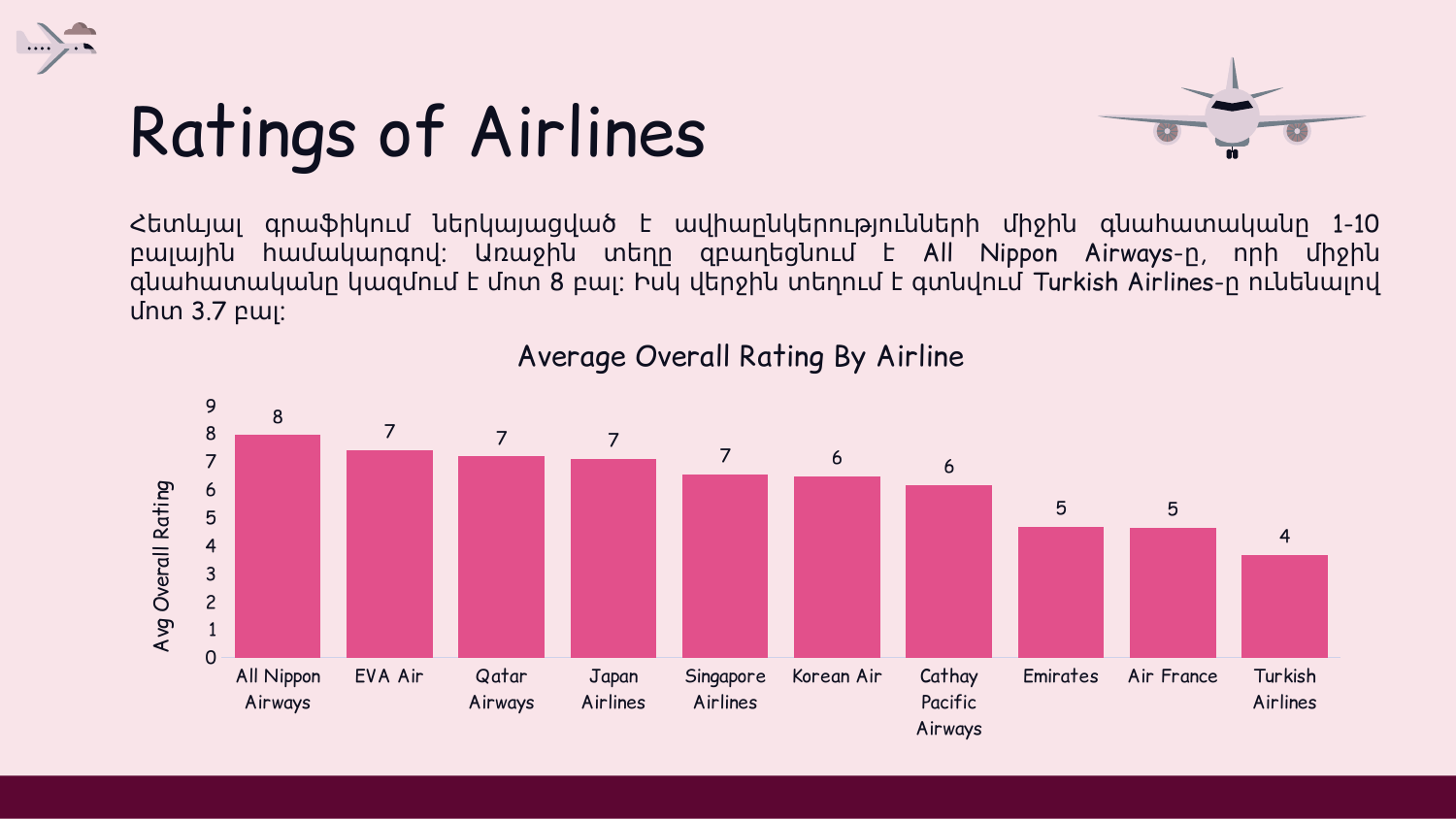

# Ratings of Airlines
Հետևյալ գրաֆիկում ներկայացված է ավիաընկերությունների միջին գնահատականը 1-10 բալային համակարգով: Առաջին տեղը զբաղեցնում է All Nippon Airways-ը, որի միջին գնահատականը կազմում է մոտ 8 բալ: Իսկ վերջին տեղում է գտնվում Turkish Airlines-ը ունենալով մոտ 3.7 բալ:

### Chart: Average Overall Rating By Airline

| Category | Avg Rating |
|---|---|
| All Nippon Airways | 7.949612403100775 |
| EVA Air | 7.419928825622776 |
| Qatar Airways | 7.195812807881773 |
| Japan Airlines | 7.099502487562189 |
| Singapore Airlines | 6.542181069958848 |
| Korean Air | 6.491978609625669 |
| Cathay Pacific Airways | 6.169354838709677 |
| Emirates | 4.674074074074074 |
| Air France | 4.637844611528822 |
| Turkish Airlines | 3.679525222551929 |